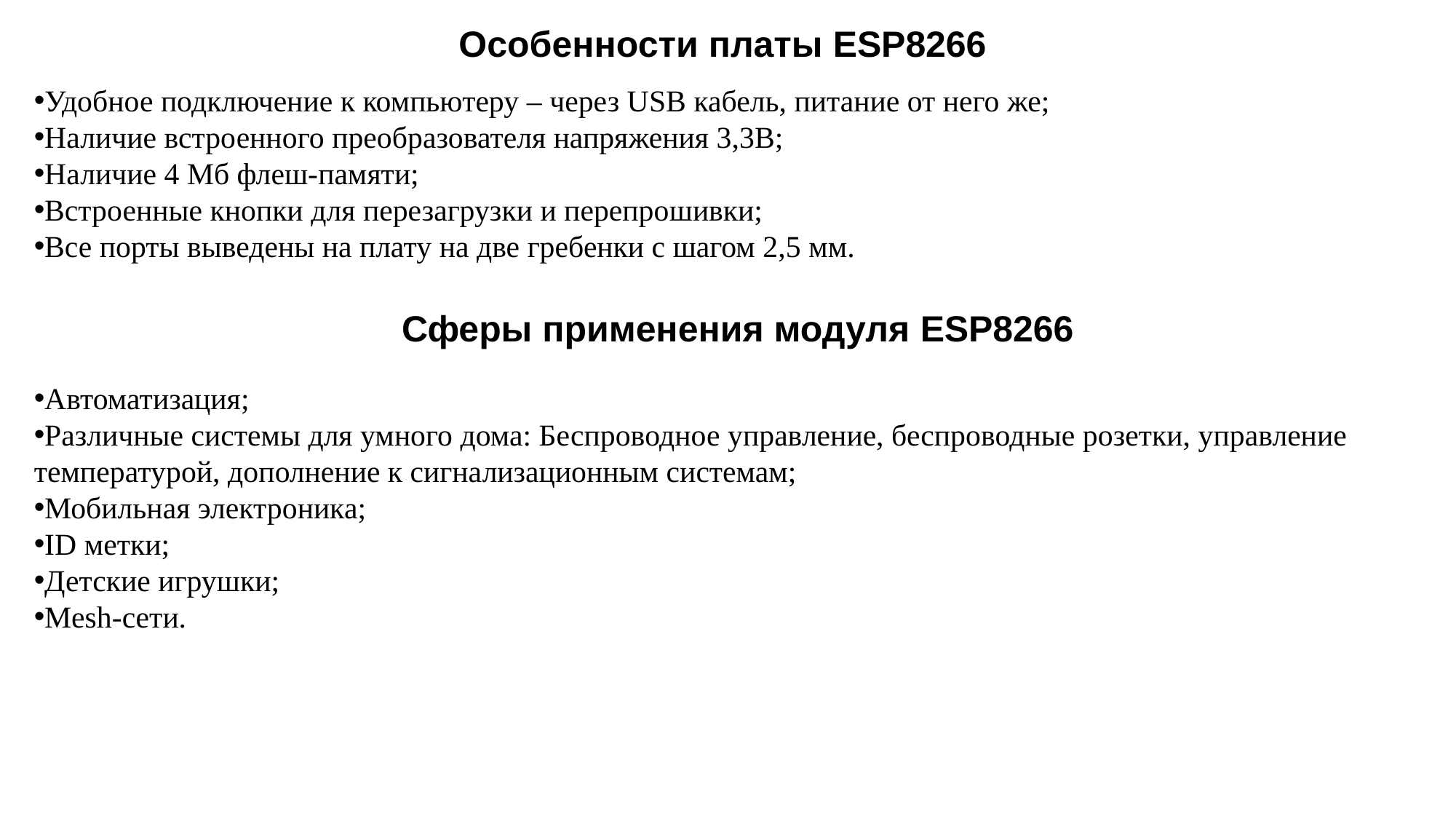

Особенности платы ESP8266

Удобное подключение к компьютеру – через USB кабель, питание от него же;
Наличие встроенного преобразователя напряжения 3,3В;
Наличие 4 Мб флеш-памяти;
Встроенные кнопки для перезагрузки и перепрошивки;
Все порты выведены на плату на две гребенки с шагом 2,5 мм.
Сферы применения модуля ESP8266

Автоматизация;
Различные системы для умного дома: Беспроводное управление, беспроводные розетки, управление температурой, дополнение к сигнализационным системам;
Мобильная электроника;
ID метки;
Детские игрушки;
Mesh-сети.